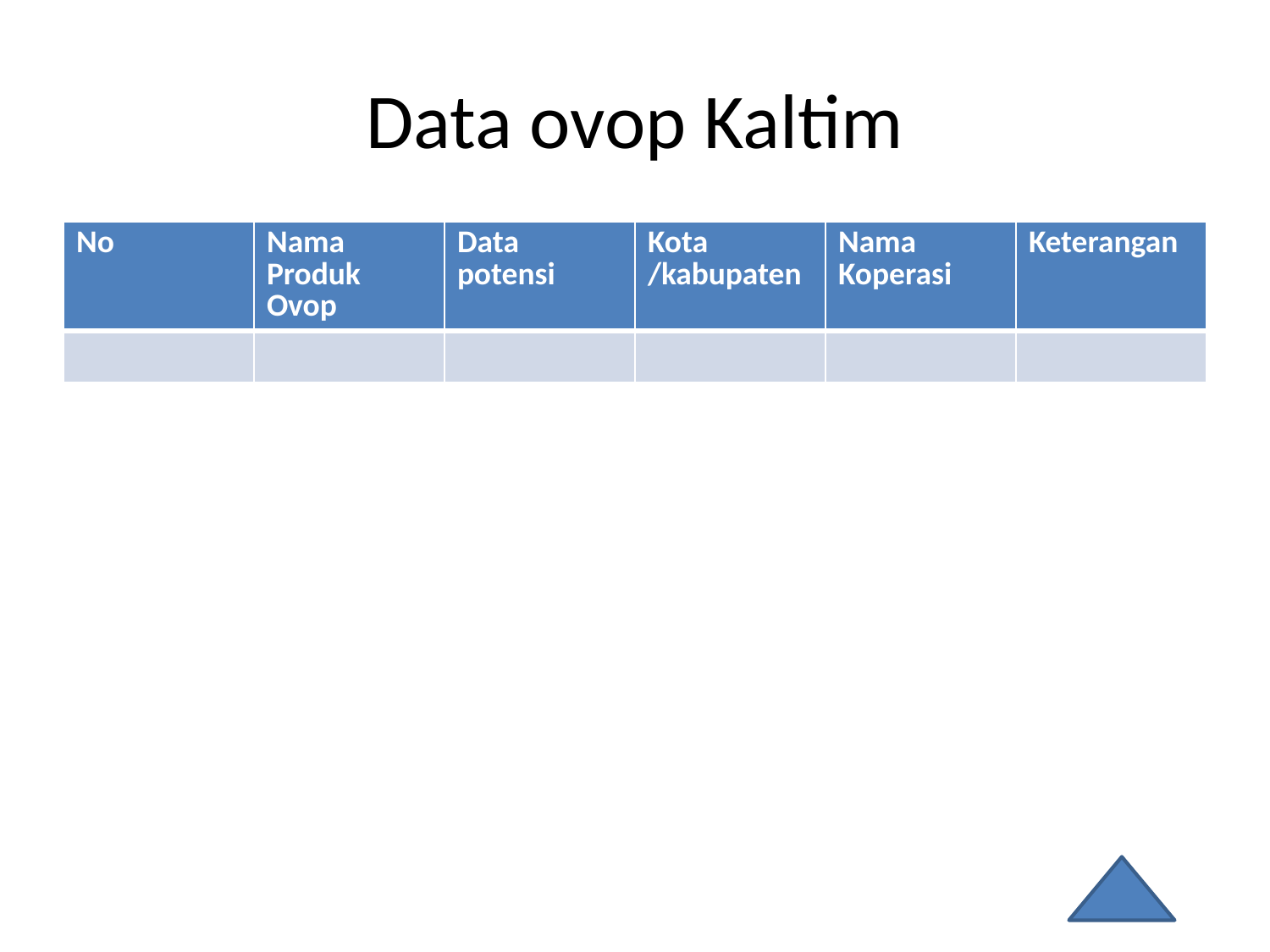

# Data ovop Kaltim
| No | Nama Produk Ovop | Data potensi | Kota /kabupaten | Nama Koperasi | Keterangan |
| --- | --- | --- | --- | --- | --- |
|  |  |  |  |  |  |